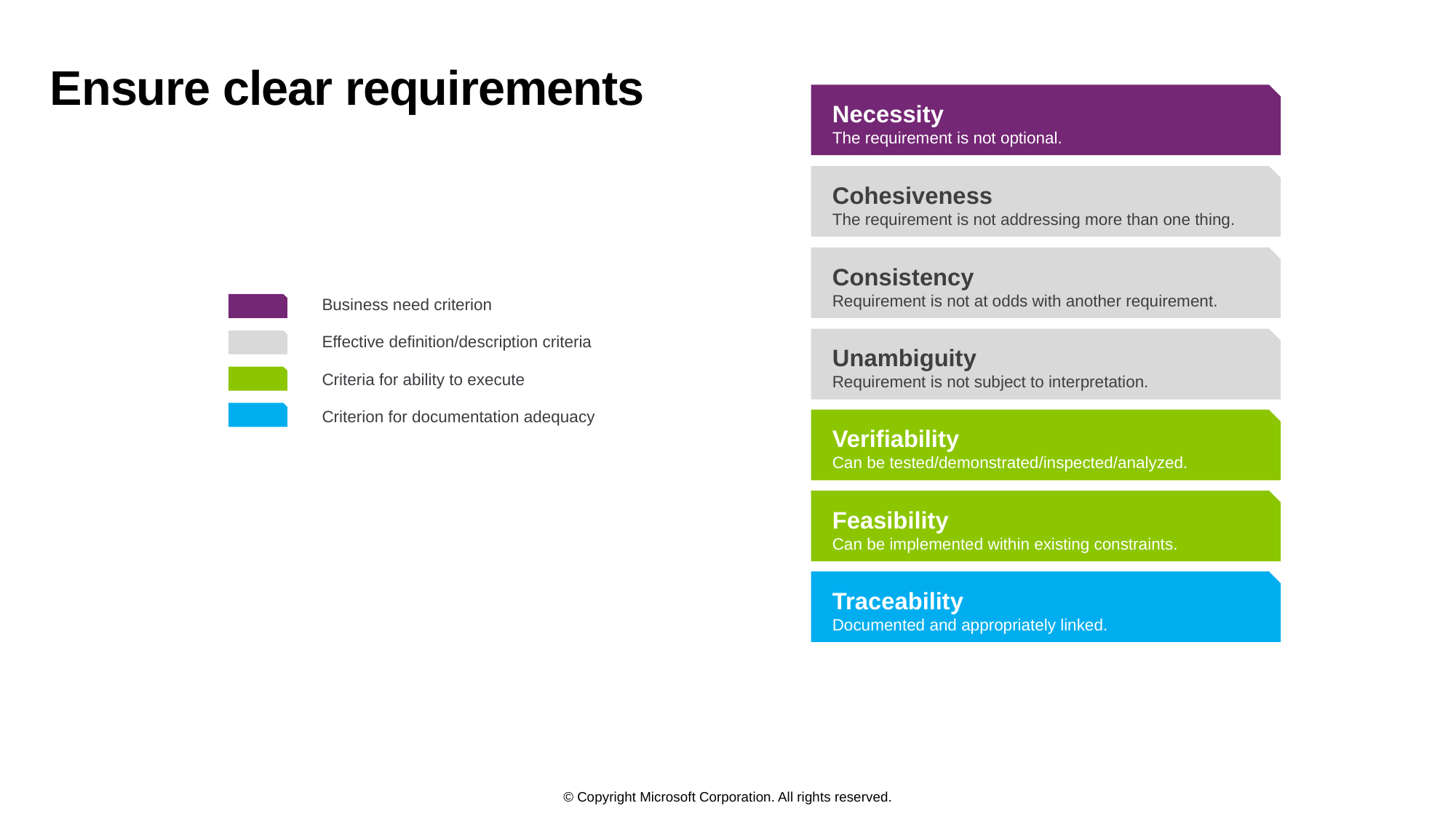

# Ensure clear requirements
Necessity
The requirement is not optional.
Cohesiveness
The requirement is not addressing more than one thing.
Consistency
Requirement is not at odds with another requirement.
Business need criterion
Effective definition/description criteria
Criteria for ability to execute
Criterion for documentation adequacy

Unambiguity
Requirement is not subject to interpretation.
Verifiability
Can be tested/demonstrated/inspected/analyzed.
Feasibility
Can be implemented within existing constraints.
Traceability
Documented and appropriately linked.